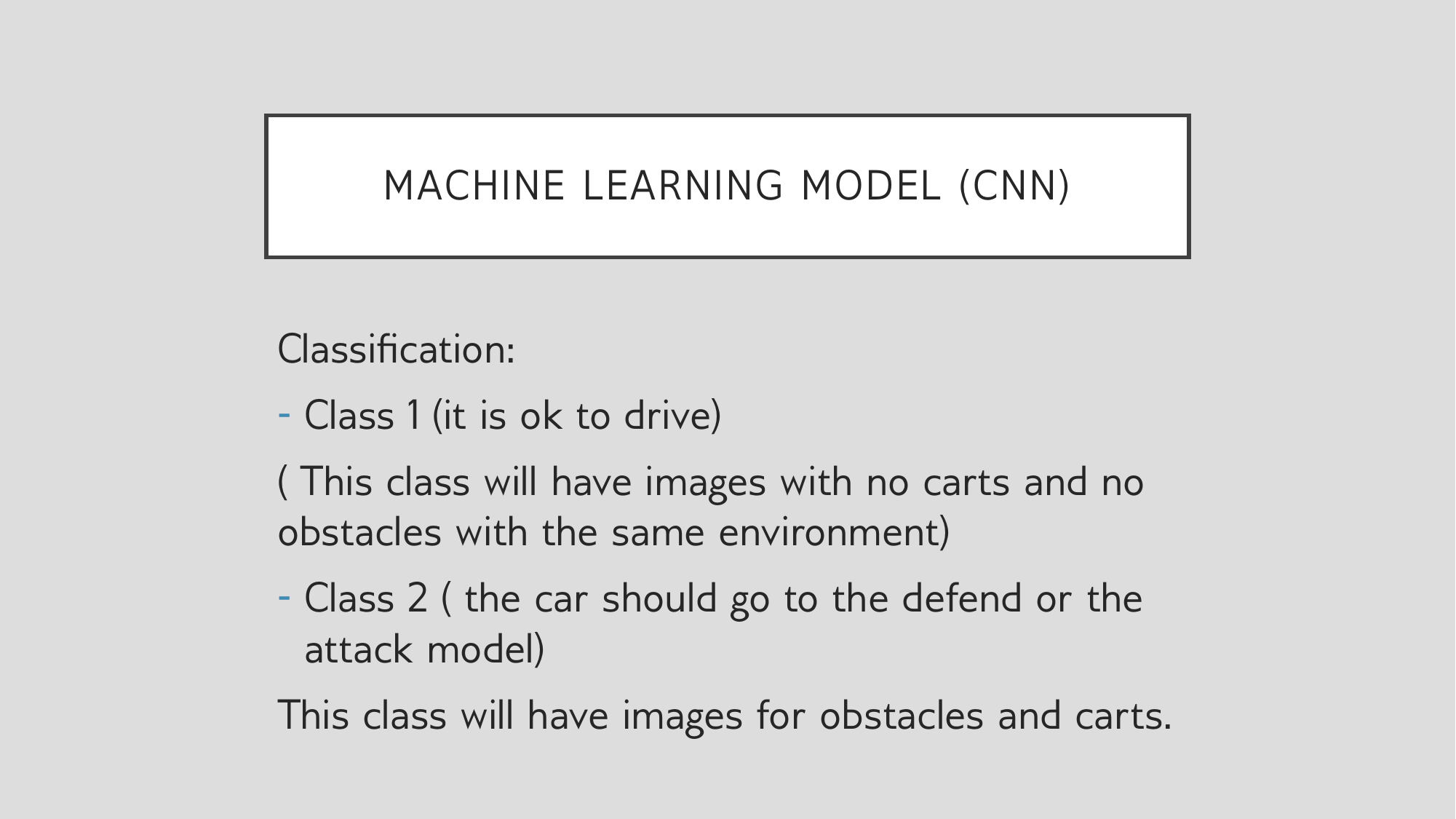

# Machine Learning Model (CNN)
Classification:
Class 1 (it is ok to drive)
( This class will have images with no carts and no obstacles with the same environment)
Class 2 ( the car should go to the defend or the attack model)
This class will have images for obstacles and carts.